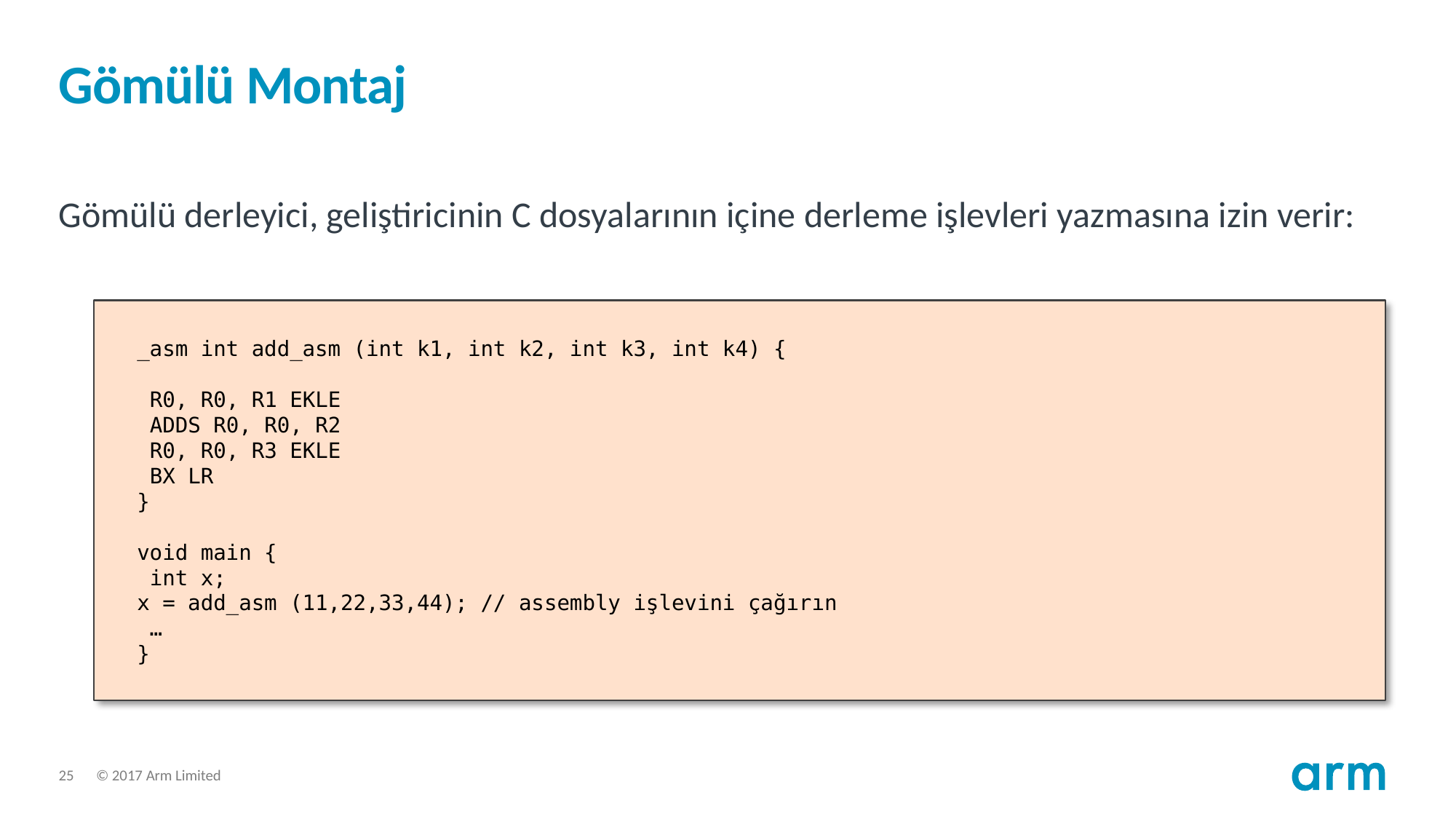

# Gömülü Montaj
Gömülü derleyici, geliştiricinin C dosyalarının içine derleme işlevleri yazmasına izin verir:
_asm int add_asm (int k1, int k2, int k3, int k4) {

 R0, R0, R1 EKLE
 ADDS R0, R0, R2
 R0, R0, R3 EKLE
 BX LR
}

void main {
 int x;
x = add_asm (11,22,33,44); // assembly işlevini çağırın
 …
}